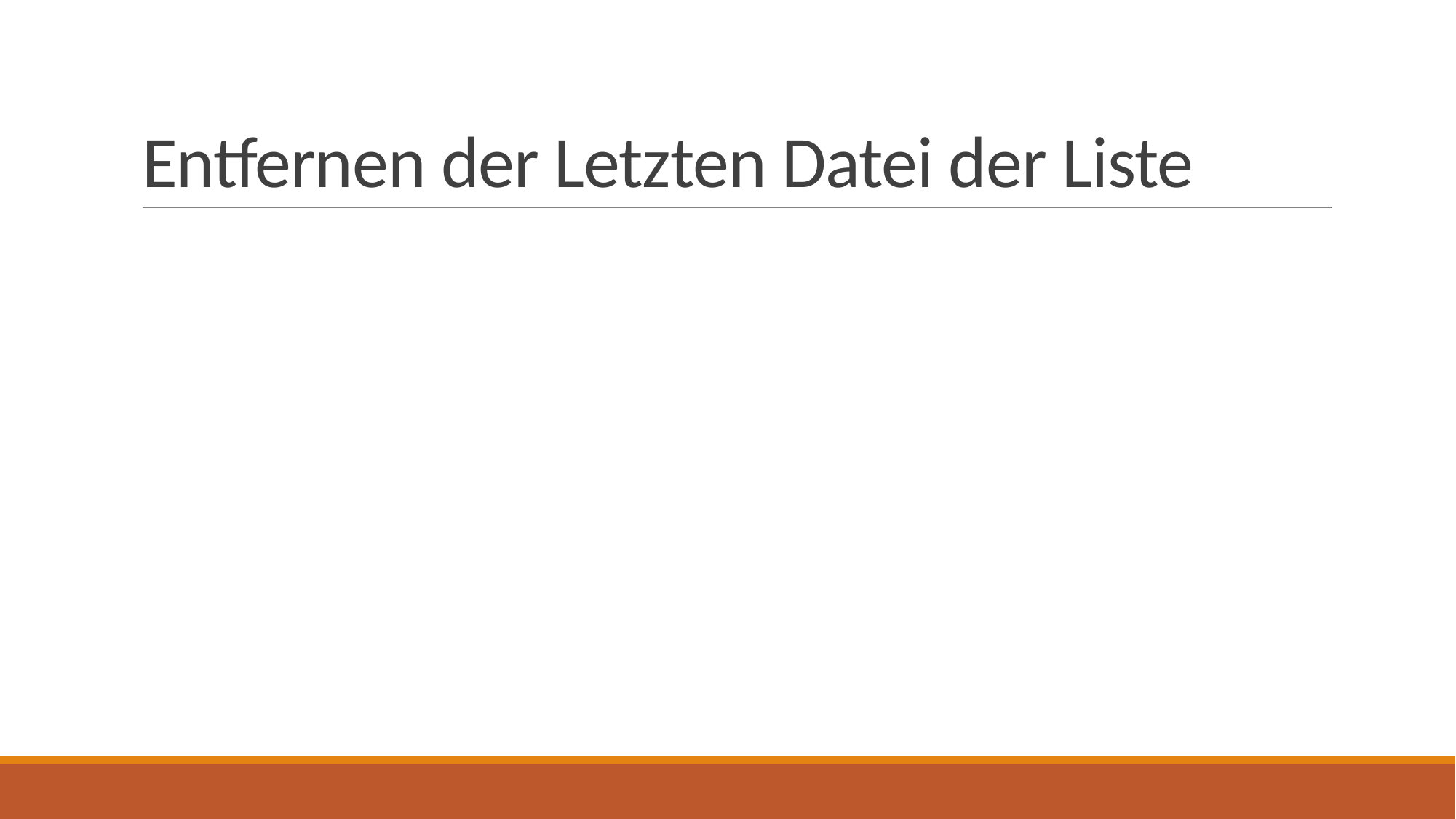

# Entfernen der Letzten Datei der Liste